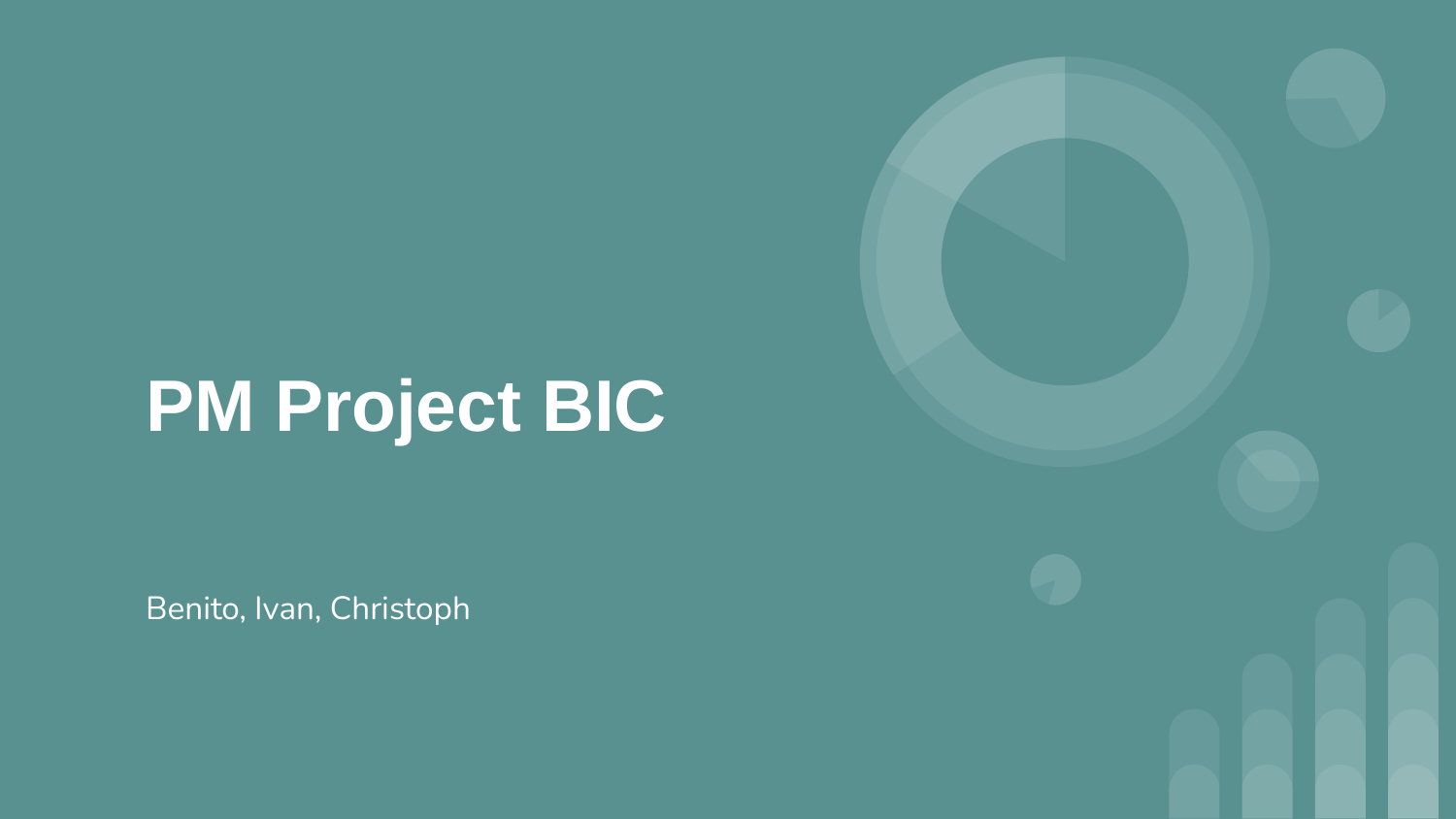

# PM Project BIC
Benito, Ivan, Christoph